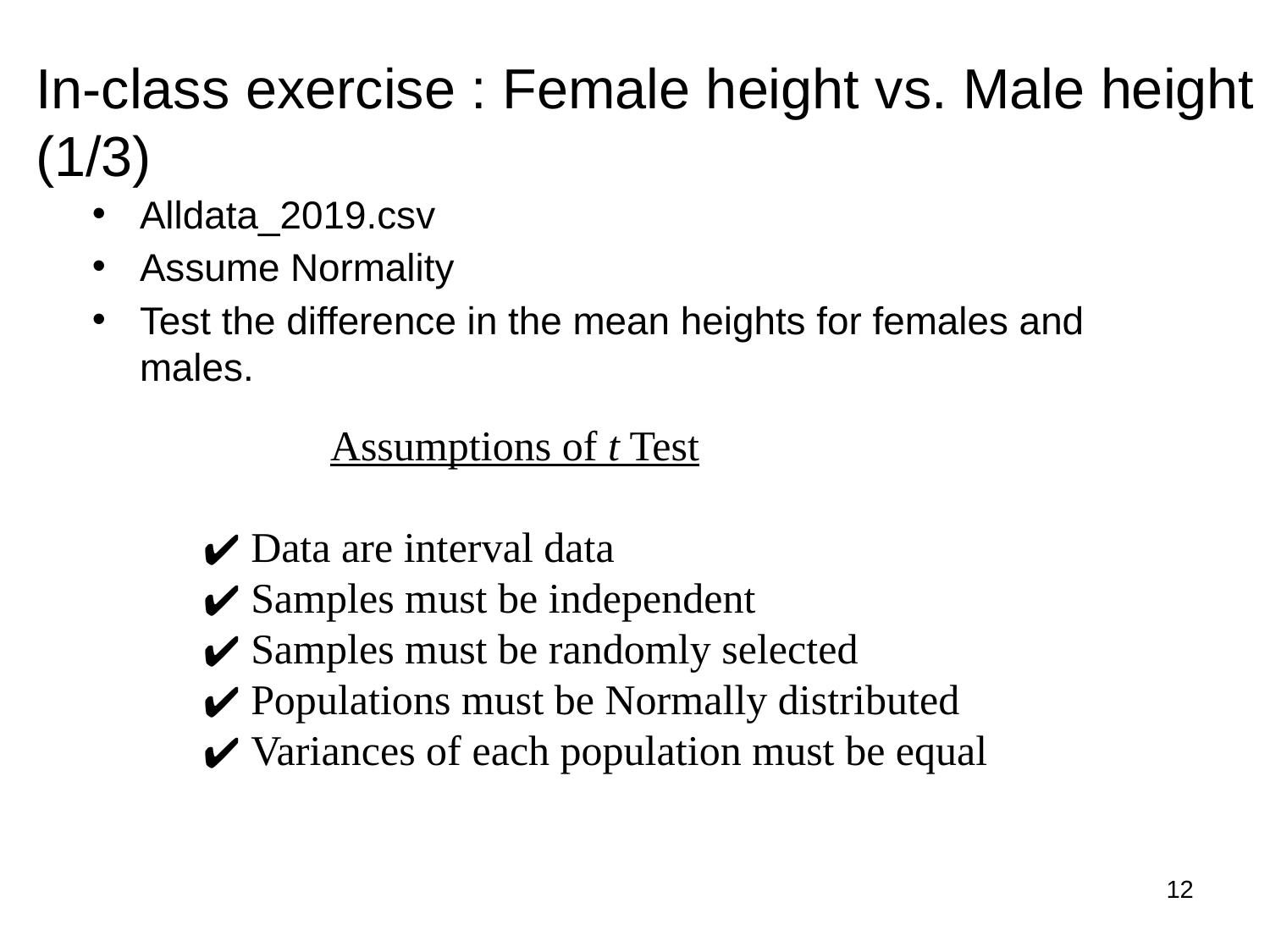

# In-class exercise : Female height vs. Male height (1/3)
Alldata_2019.csv
Assume Normality
Test the difference in the mean heights for females and males.
	Assumptions of t Test

Data are interval data
Samples must be independent
Samples must be randomly selected
Populations must be Normally distributed
Variances of each population must be equal
12